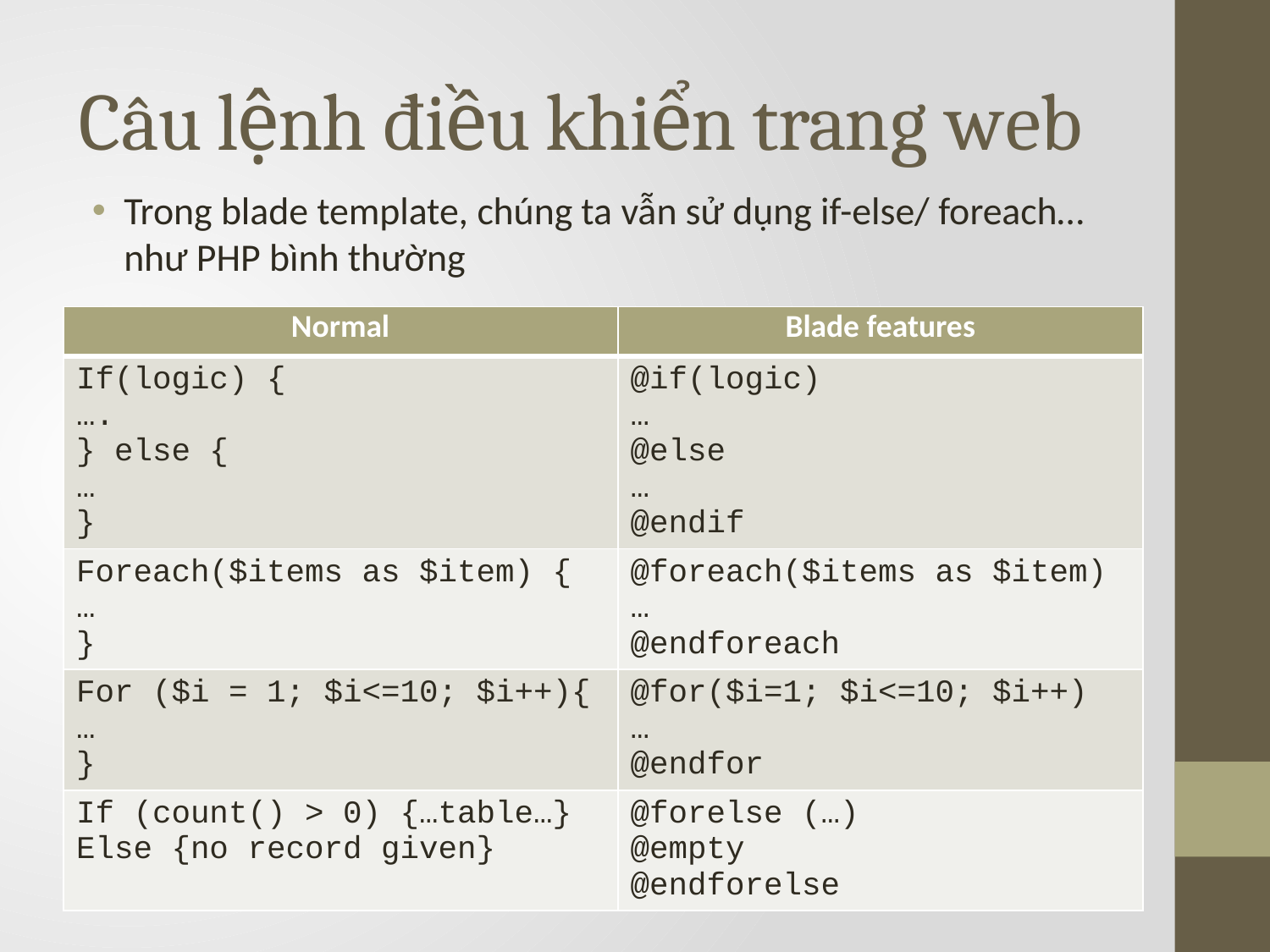

# Câu lệnh điều khiển trang web
Trong blade template, chúng ta vẫn sử dụng if-else/ foreach… như PHP bình thường

| Normal | Blade features |
| --- | --- |
| If(logic) { …. } else { … } | @if(logic) … @else … @endif |
| Foreach($items as $item) { … } | @foreach($items as $item) … @endforeach |
| For ($i = 1; $i<=10; $i++){ … } | @for($i=1; $i<=10; $i++) … @endfor |
| If (count() > 0) {…table…} Else {no record given} | @forelse (…) @empty @endforelse |